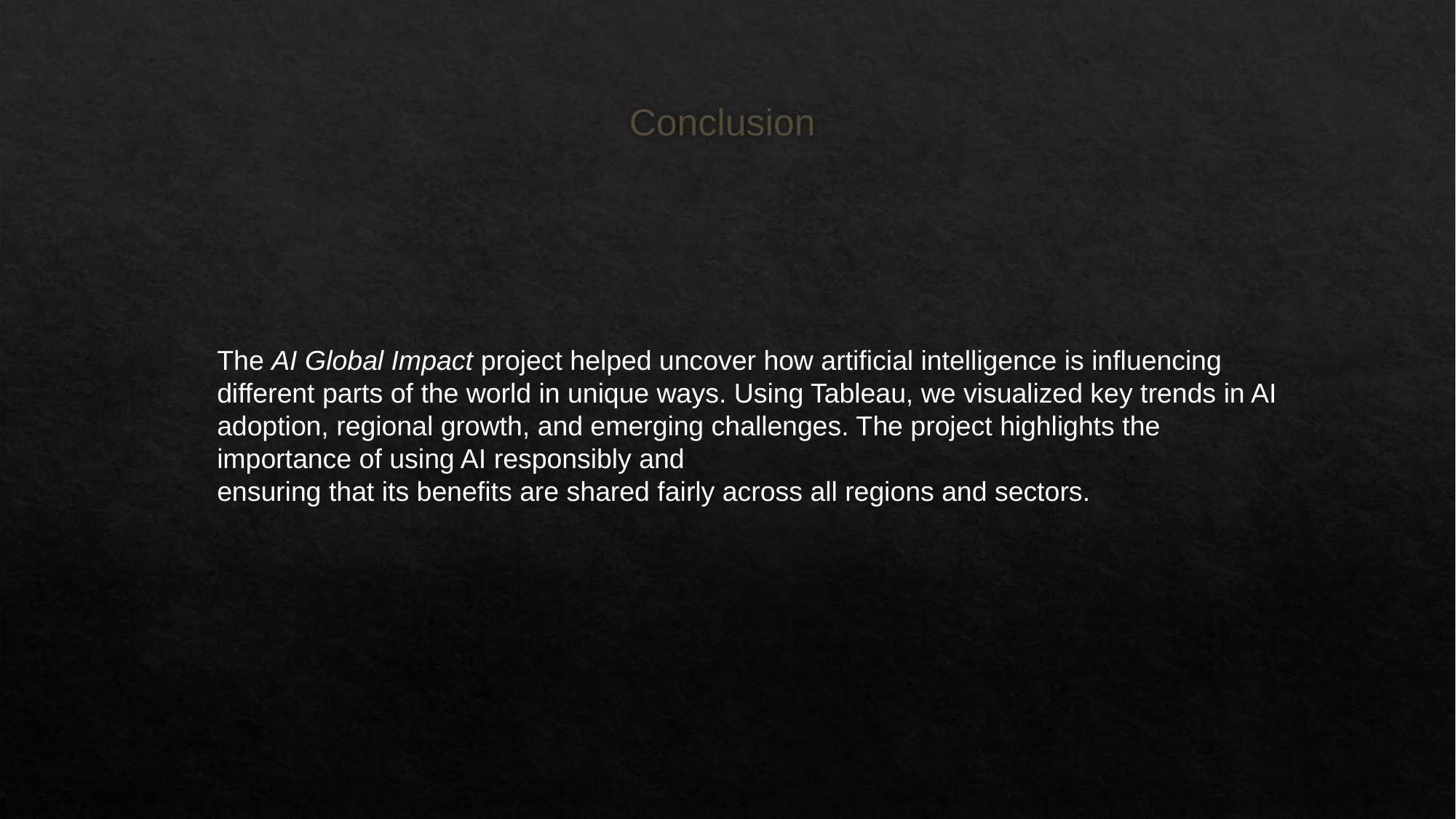

# Conclusion
The AI Global Impact project helped uncover how artificial intelligence is influencing different parts of the world in unique ways. Using Tableau, we visualized key trends in AI adoption, regional growth, and emerging challenges. The project highlights the importance of using AI responsibly and
ensuring that its benefits are shared fairly across all regions and sectors.